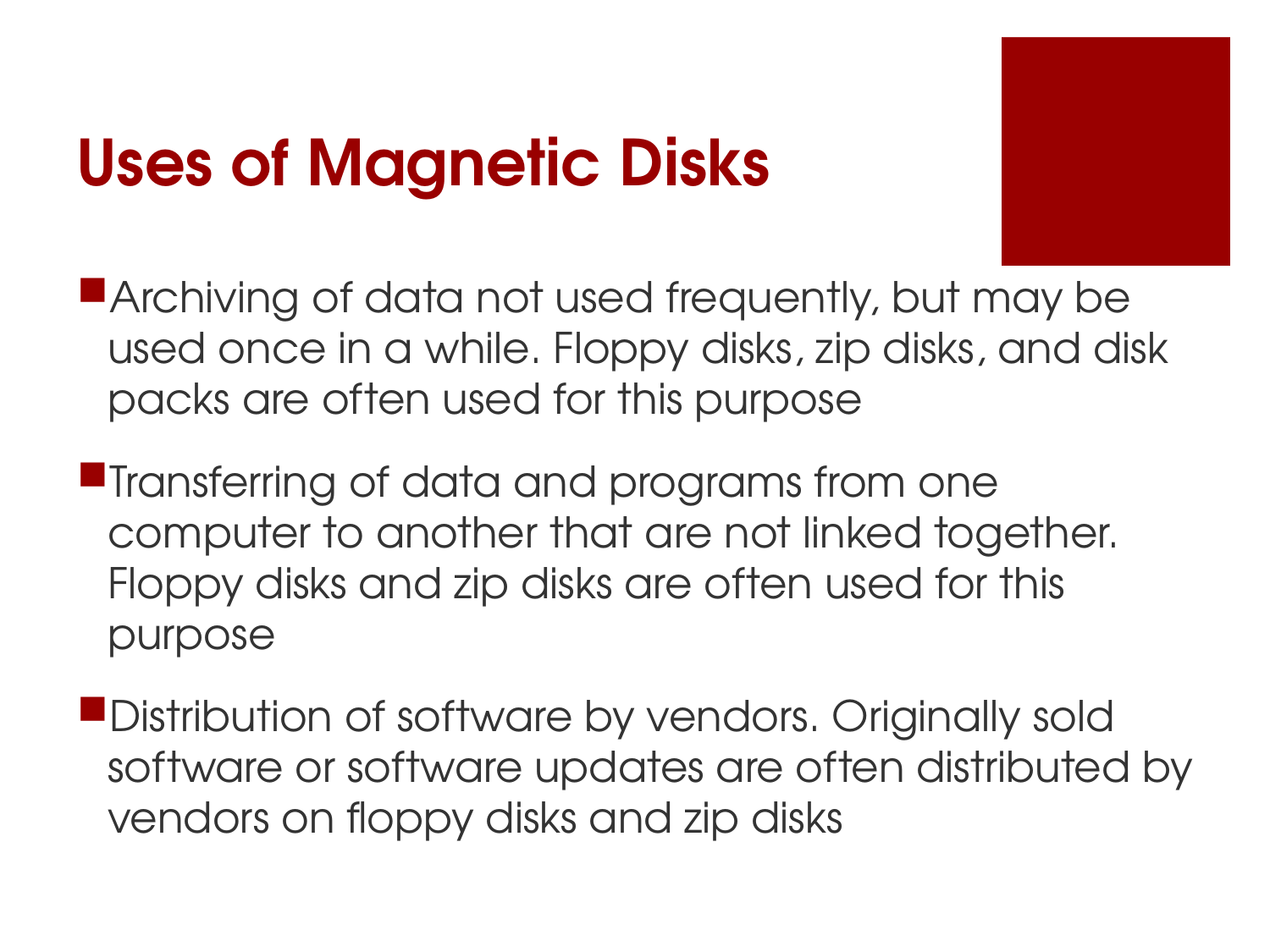

# Uses of Magnetic Disks
Archiving of data not used frequently, but may be used once in a while. Floppy disks, zip disks, and disk packs are often used for this purpose
Transferring of data and programs from one computer to another that are not linked together. Floppy disks and zip disks are often used for this purpose
Distribution of software by vendors. Originally sold software or software updates are often distributed by vendors on floppy disks and zip disks